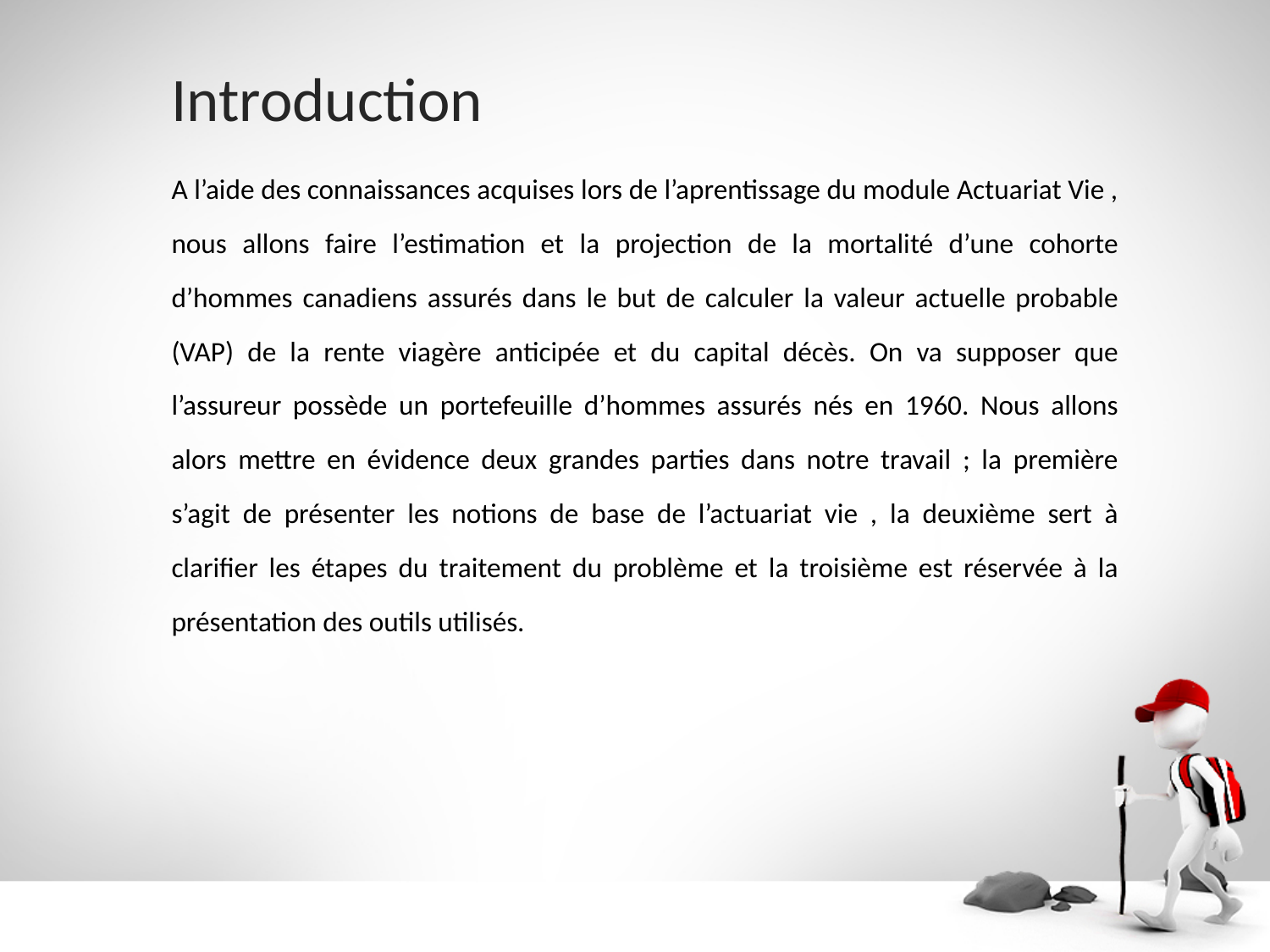

Introduction
A l’aide des connaissances acquises lors de l’aprentissage du module Actuariat Vie , nous allons faire l’estimation et la projection de la mortalité d’une cohorte d’hommes canadiens assurés dans le but de calculer la valeur actuelle probable (VAP) de la rente viagère anticipée et du capital décès. On va supposer que l’assureur possède un portefeuille d’hommes assurés nés en 1960. Nous allons alors mettre en évidence deux grandes parties dans notre travail ; la première s’agit de présenter les notions de base de l’actuariat vie , la deuxième sert à clarifier les étapes du traitement du problème et la troisième est réservée à la présentation des outils utilisés.